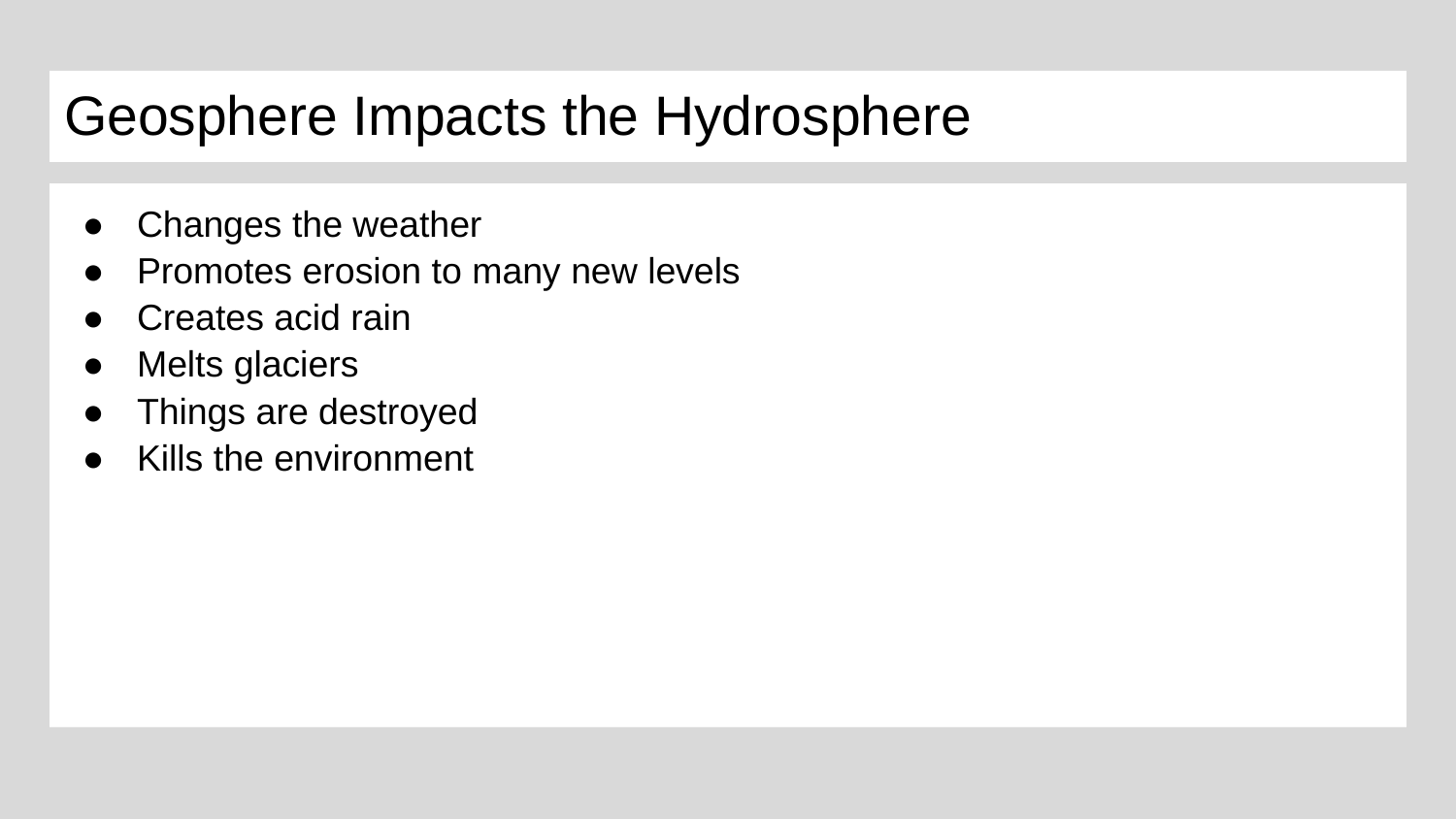

# Geosphere Impacts the Hydrosphere
Changes the weather
Promotes erosion to many new levels
Creates acid rain
Melts glaciers
Things are destroyed
Kills the environment